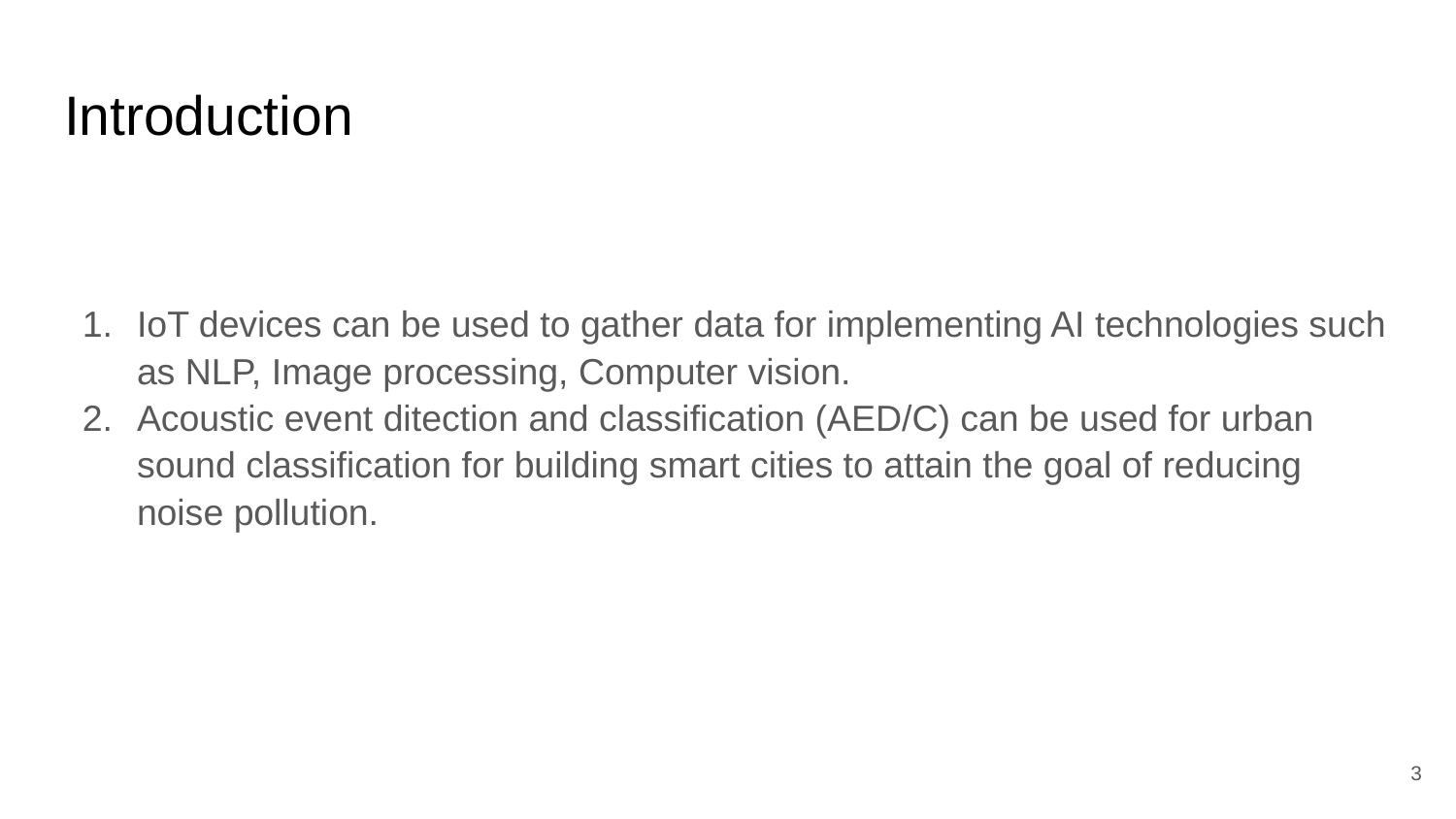

# Introduction
IoT devices can be used to gather data for implementing AI technologies such as NLP, Image processing, Computer vision.
Acoustic event ditection and classification (AED/C) can be used for urban sound classification for building smart cities to attain the goal of reducing noise pollution.
3